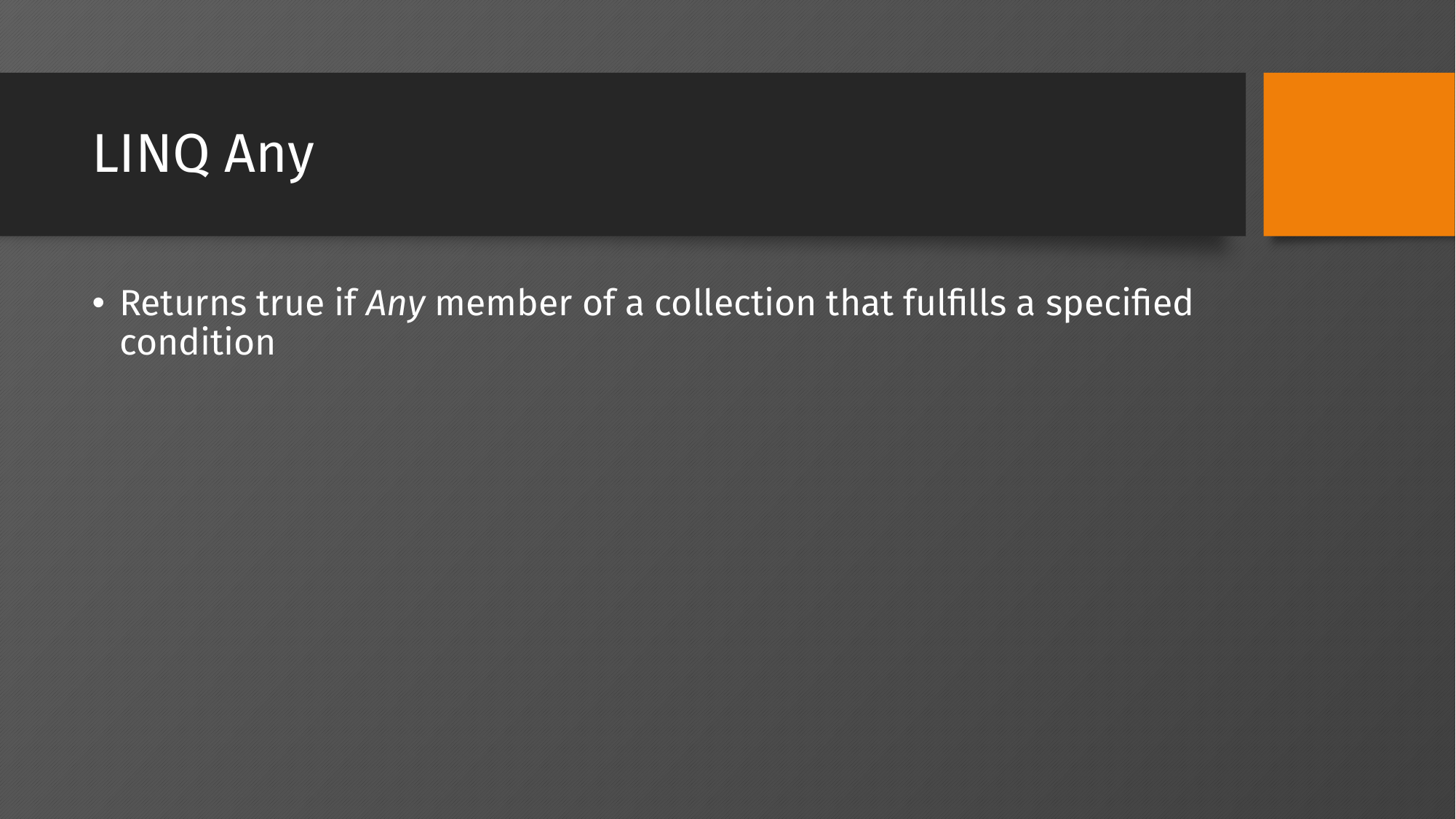

# LINQ Any
Returns true if Any member of a collection that fulfills a specified condition